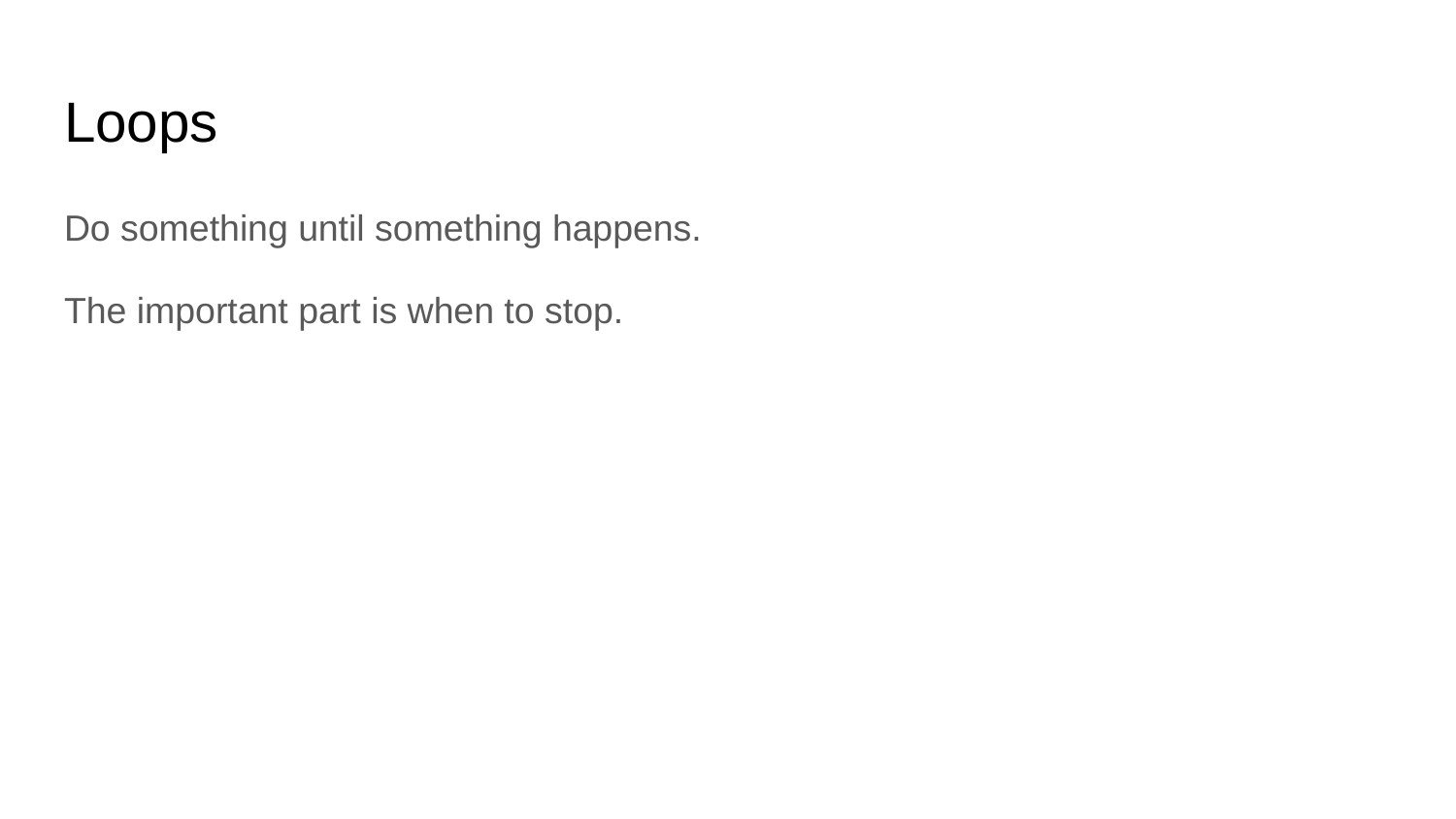

# Loops
Do something until something happens.
The important part is when to stop.